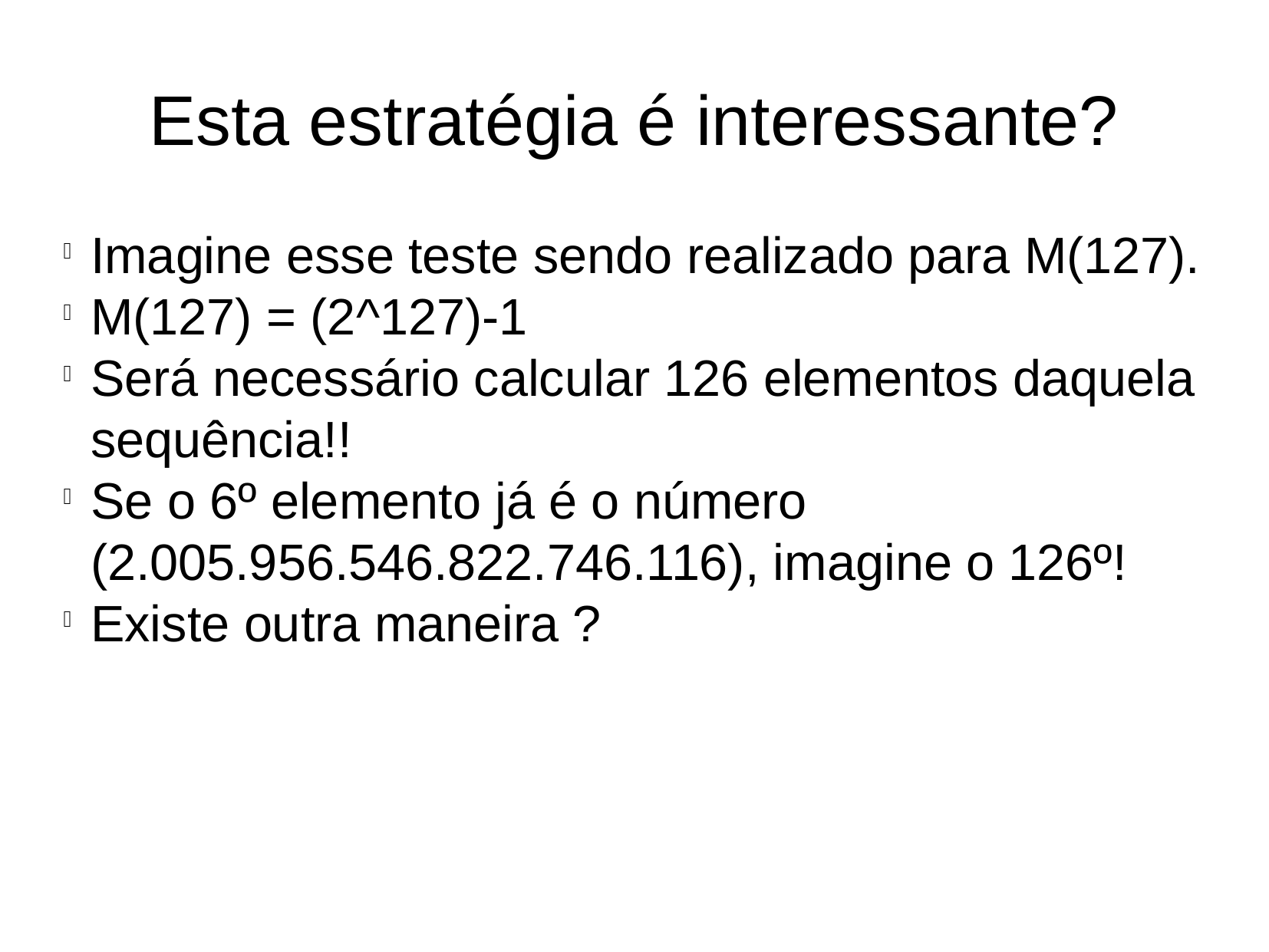

Esta estratégia é interessante?
Imagine esse teste sendo realizado para M(127).
M(127) = (2^127)-1
Será necessário calcular 126 elementos daquela sequência!!
Se o 6º elemento já é o número (2.005.956.546.822.746.116), imagine o 126º!
Existe outra maneira ?